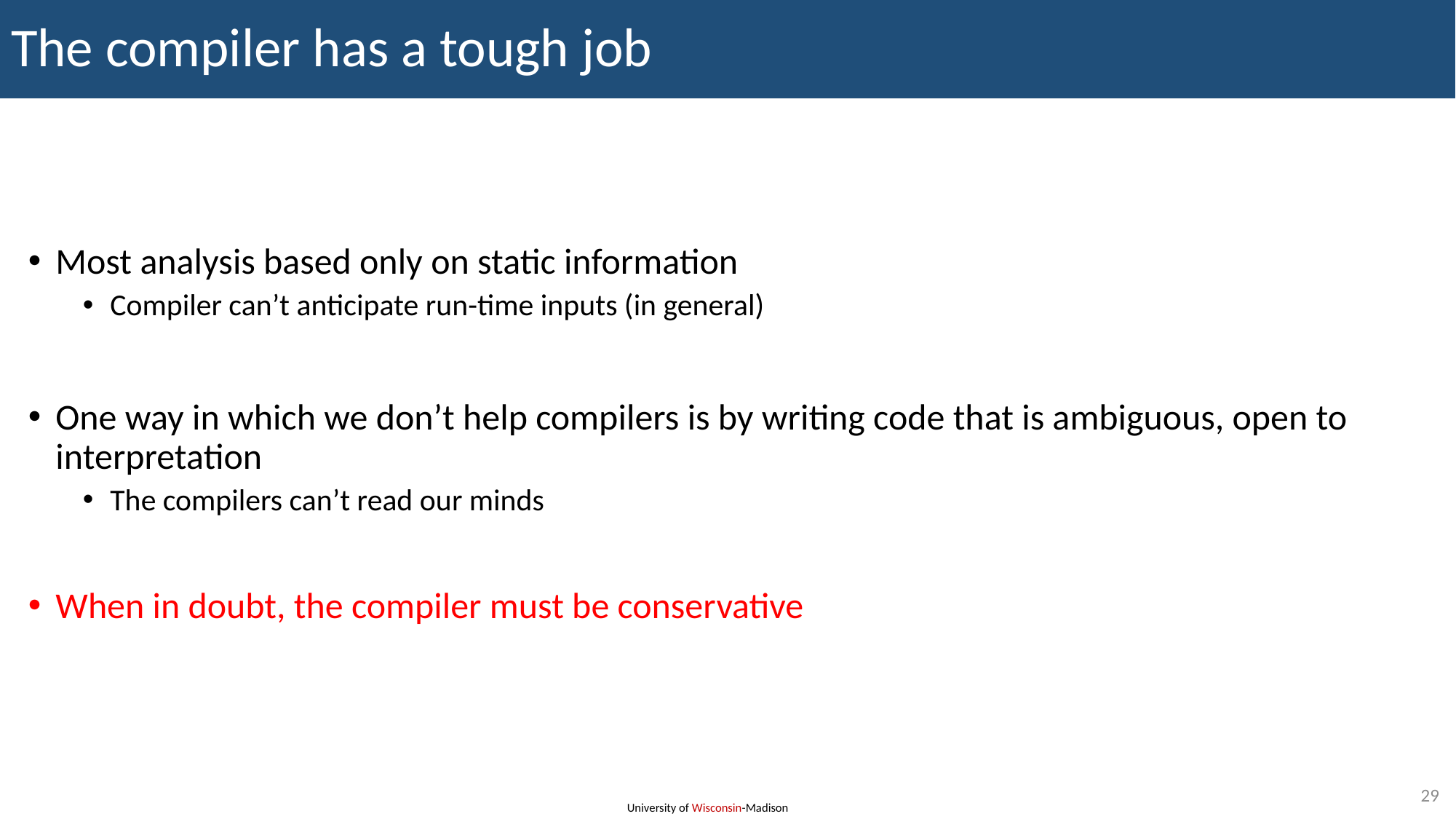

# The compiler has a tough job

Most analysis based only on static information
Compiler can’t anticipate run-time inputs (in general)

One way in which we don’t help compilers is by writing code that is ambiguous, open to interpretation
The compilers can’t read our minds

When in doubt, the compiler must be conservative
29